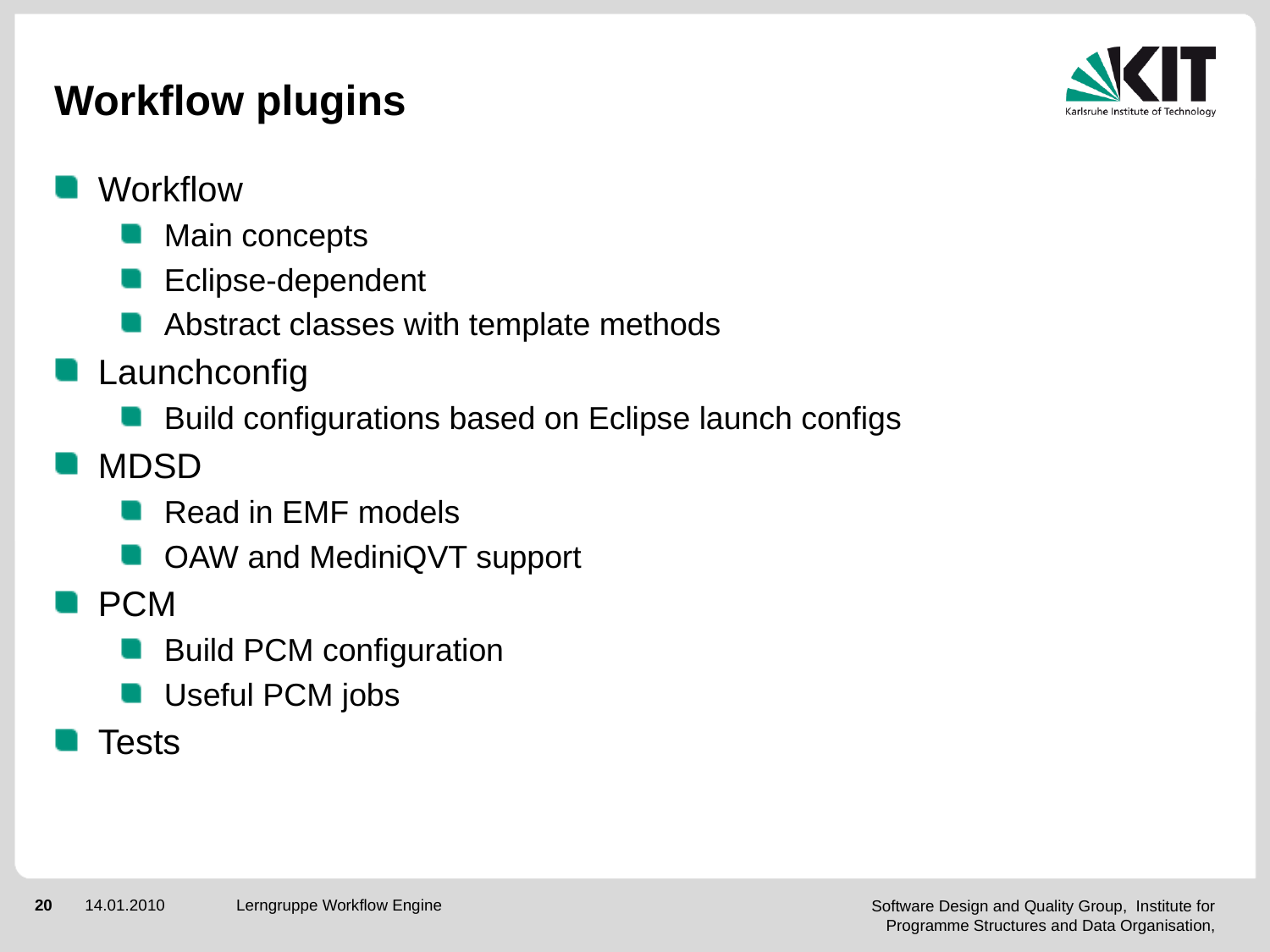

# Workflow plugins
Workflow
Main concepts
Eclipse-dependent
Abstract classes with template methods
Launchconfig
Build configurations based on Eclipse launch configs
MDSD
Read in EMF models
OAW and MediniQVT support
PCM
Build PCM configuration
Useful PCM jobs
Tests

Lerngruppe Workflow Engine